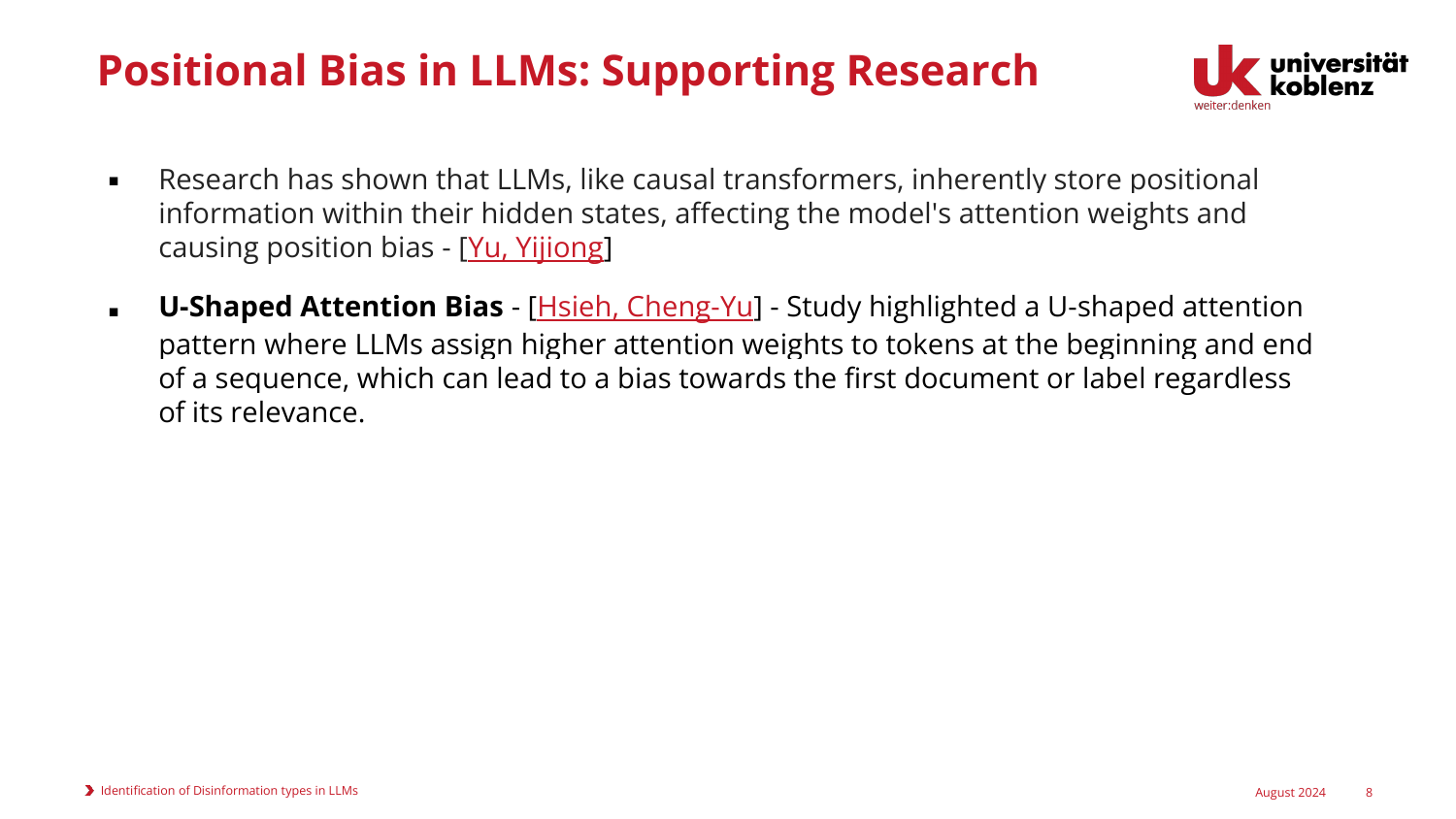

# Positional Bias in LLMs: Supporting Research
Research has shown that LLMs, like causal transformers, inherently store positional information within their hidden states, affecting the model's attention weights and causing position bias - [Yu, Yijiong]
U-Shaped Attention Bias - [Hsieh, Cheng-Yu] - Study highlighted a U-shaped attention pattern where LLMs assign higher attention weights to tokens at the beginning and end of a sequence, which can lead to a bias towards the first document or label regardless of its relevance.